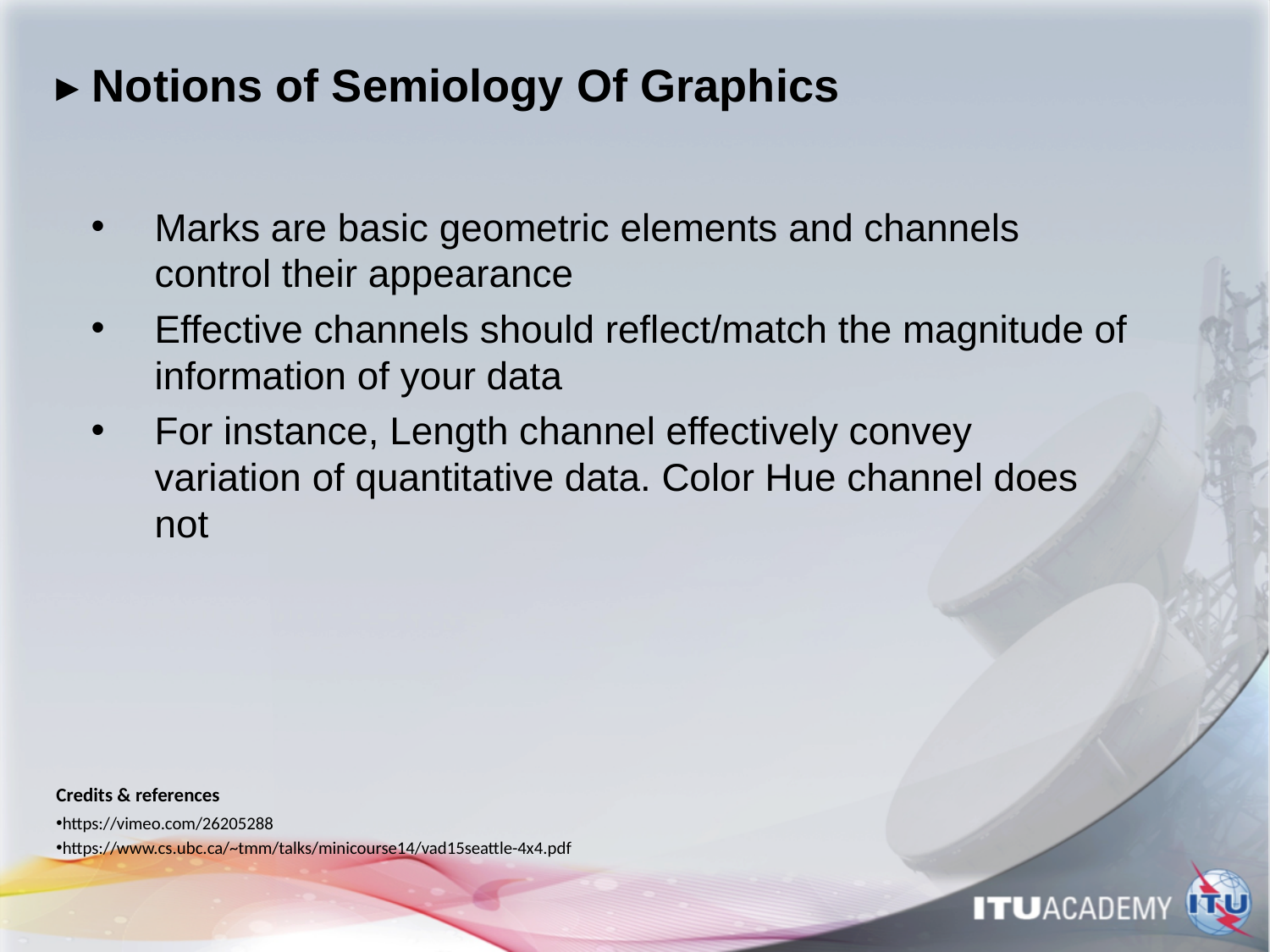

# ▸ Notions of Semiology Of Graphics
Marks are basic geometric elements and channels control their appearance
Effective channels should reflect/match the magnitude of information of your data
For instance, Length channel effectively convey variation of quantitative data. Color Hue channel does not
Credits & references
https://vimeo.com/26205288
https://www.cs.ubc.ca/~tmm/talks/minicourse14/vad15seattle-4x4.pdf